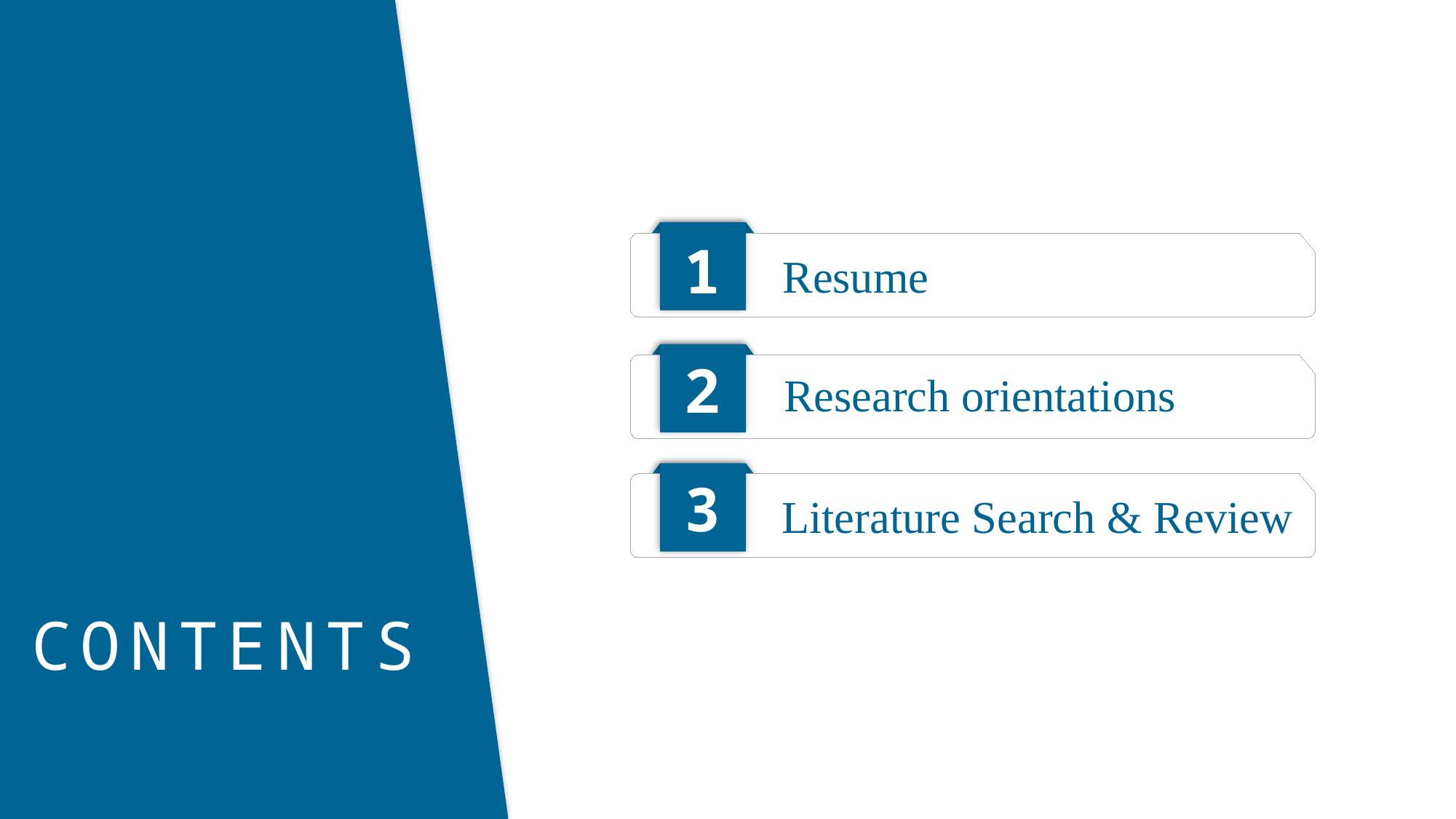

1

Resume

2

Research orientations

3

Literature Search & Review
CONTENTS